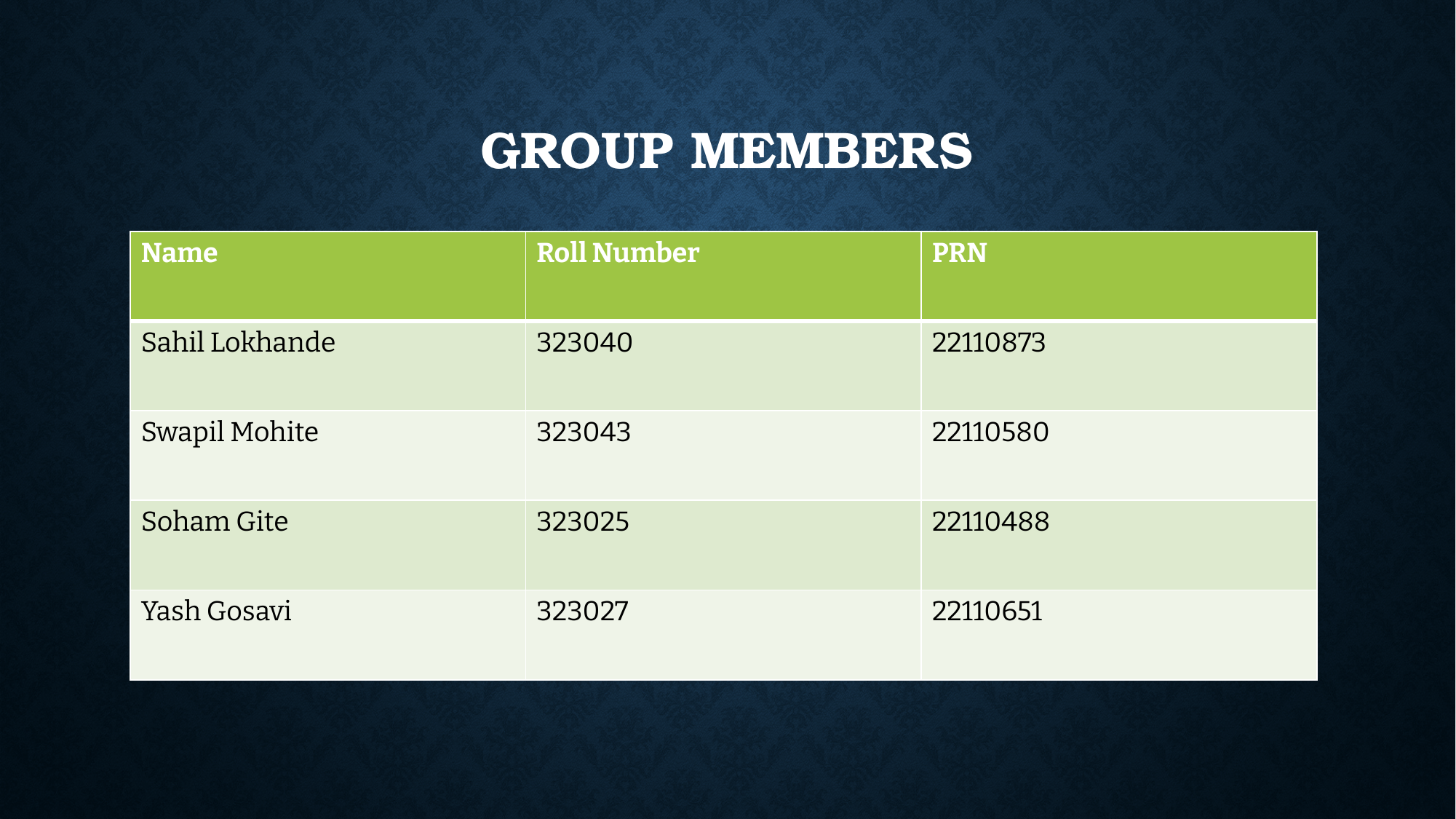

# Group Members
| Name | Roll Number | PRN |
| --- | --- | --- |
| Sahil Lokhande | 323040 | 22110873 |
| Swapil Mohite | 323043 | 22110580 |
| Soham Gite | 323025 | 22110488 |
| Yash Gosavi | 323027 | 22110651 |